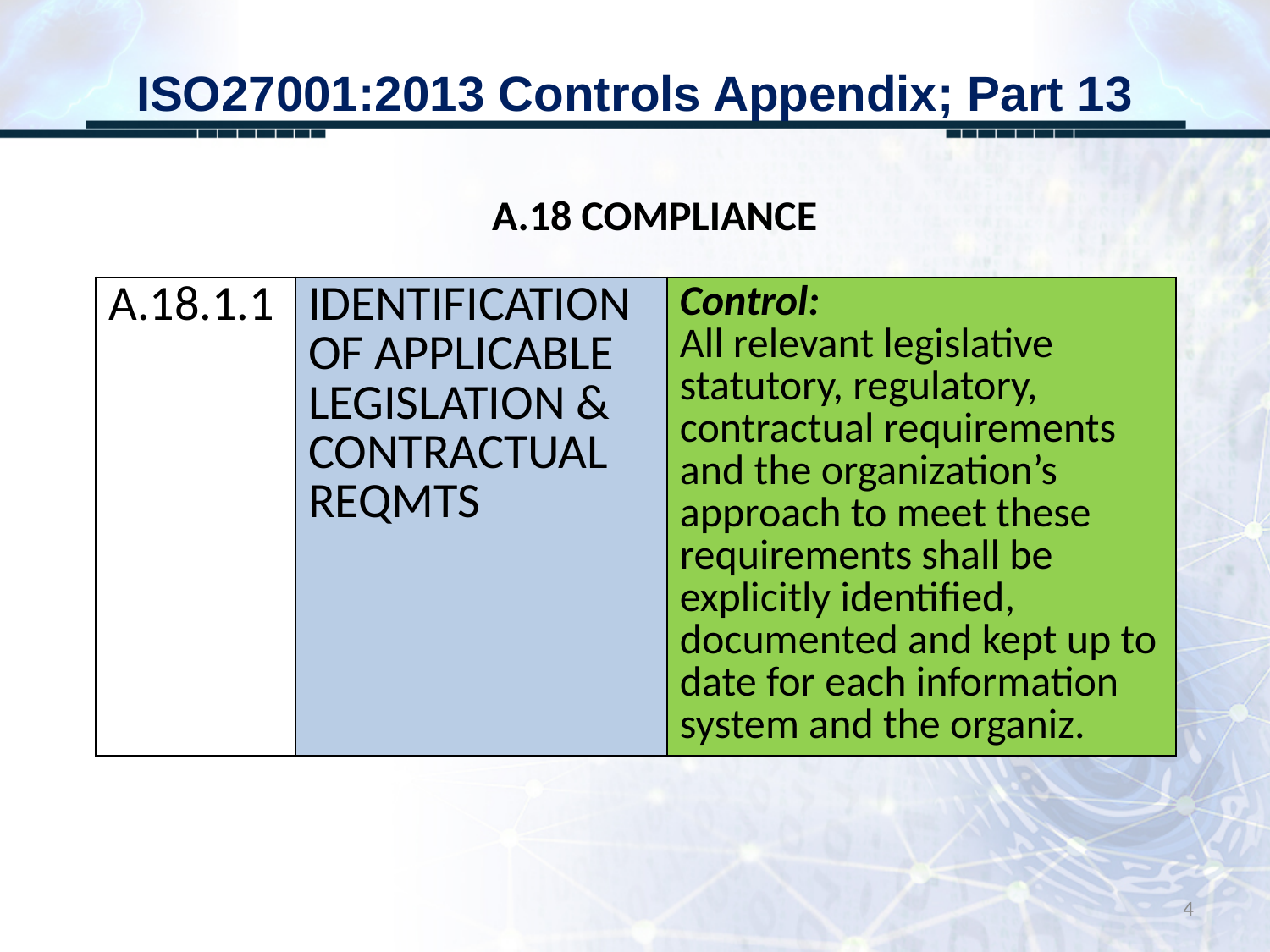

# ISO27001:2013 Controls Appendix; Part 13
A.18 COMPLIANCE
| A.18.1.1 | IDENTIFICATION OF APPLICABLE LEGISLATION & CONTRACTUAL REQMTS | Control: All relevant legislative statutory, regulatory, contractual requirements and the organization’s approach to meet these requirements shall be explicitly identified, documented and kept up to date for each information system and the organiz. |
| --- | --- | --- |
4